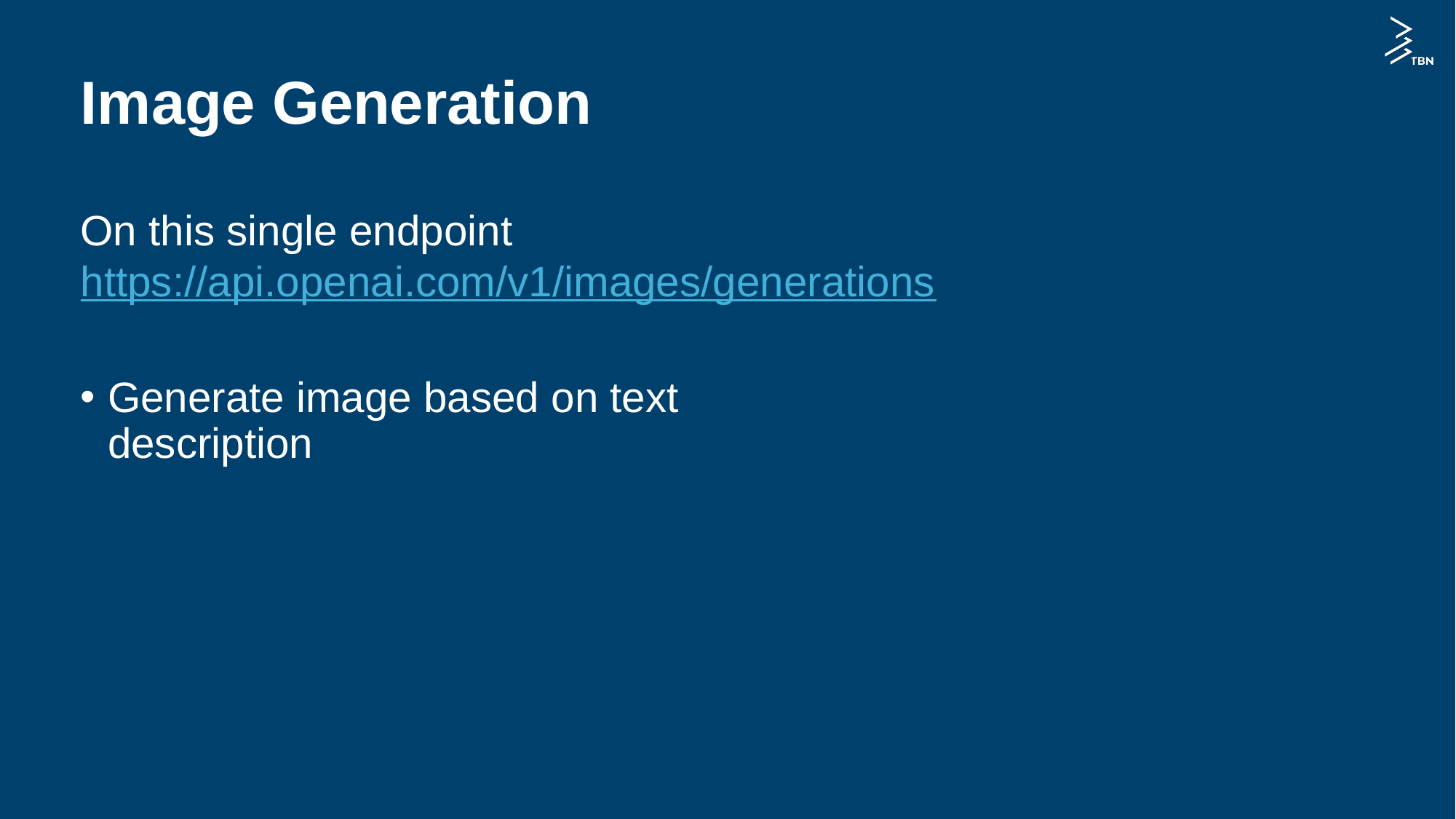

# Image Generation
On this single endpoint https://api.openai.com/v1/images/generations
Generate image based on text description